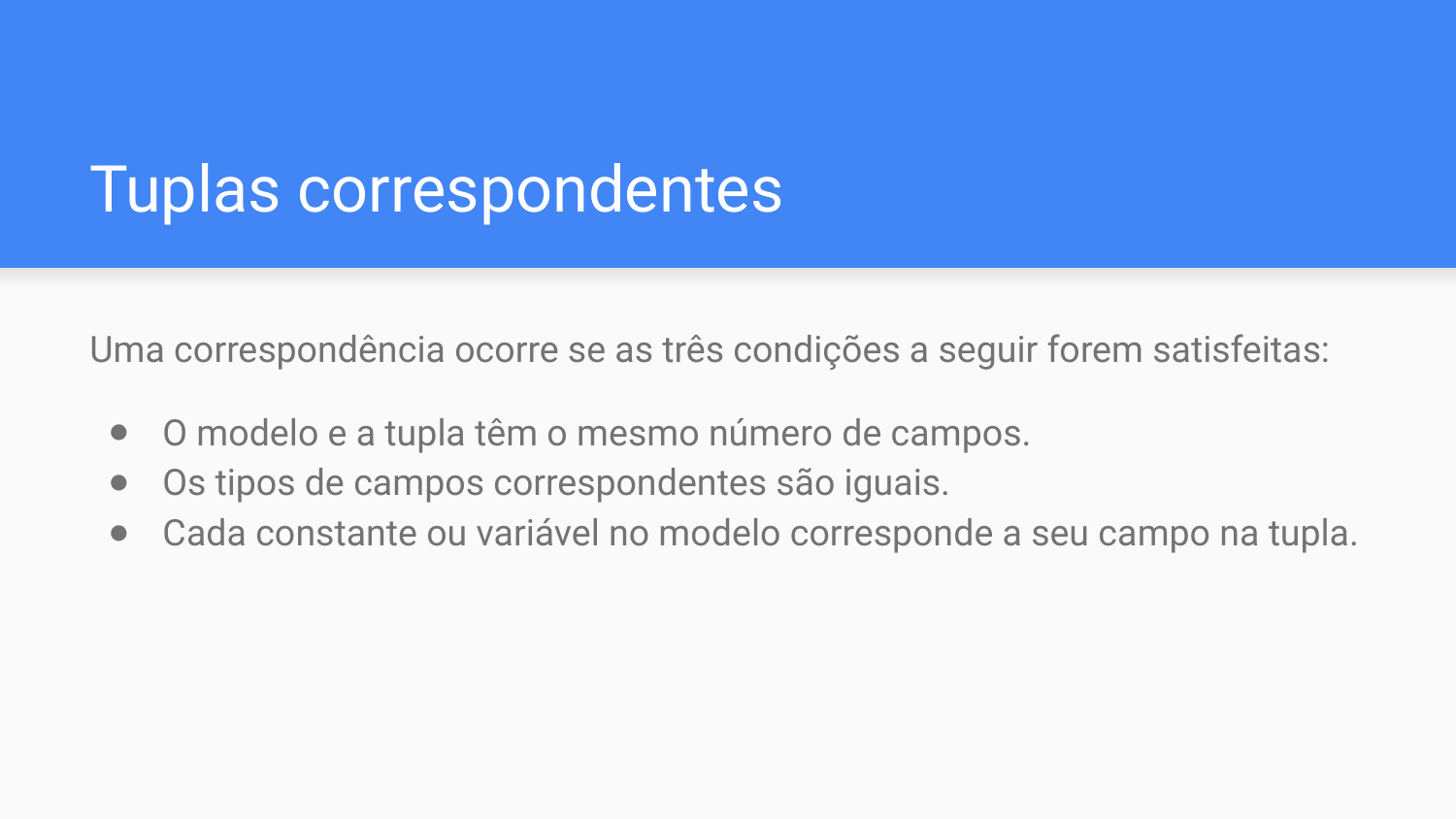

# Tuplas correspondentes
Uma correspondência ocorre se as três condições a seguir forem satisfeitas:
O modelo e a tupla têm o mesmo número de campos.
Os tipos de campos correspondentes são iguais.
Cada constante ou variável no modelo corresponde a seu campo na tupla.